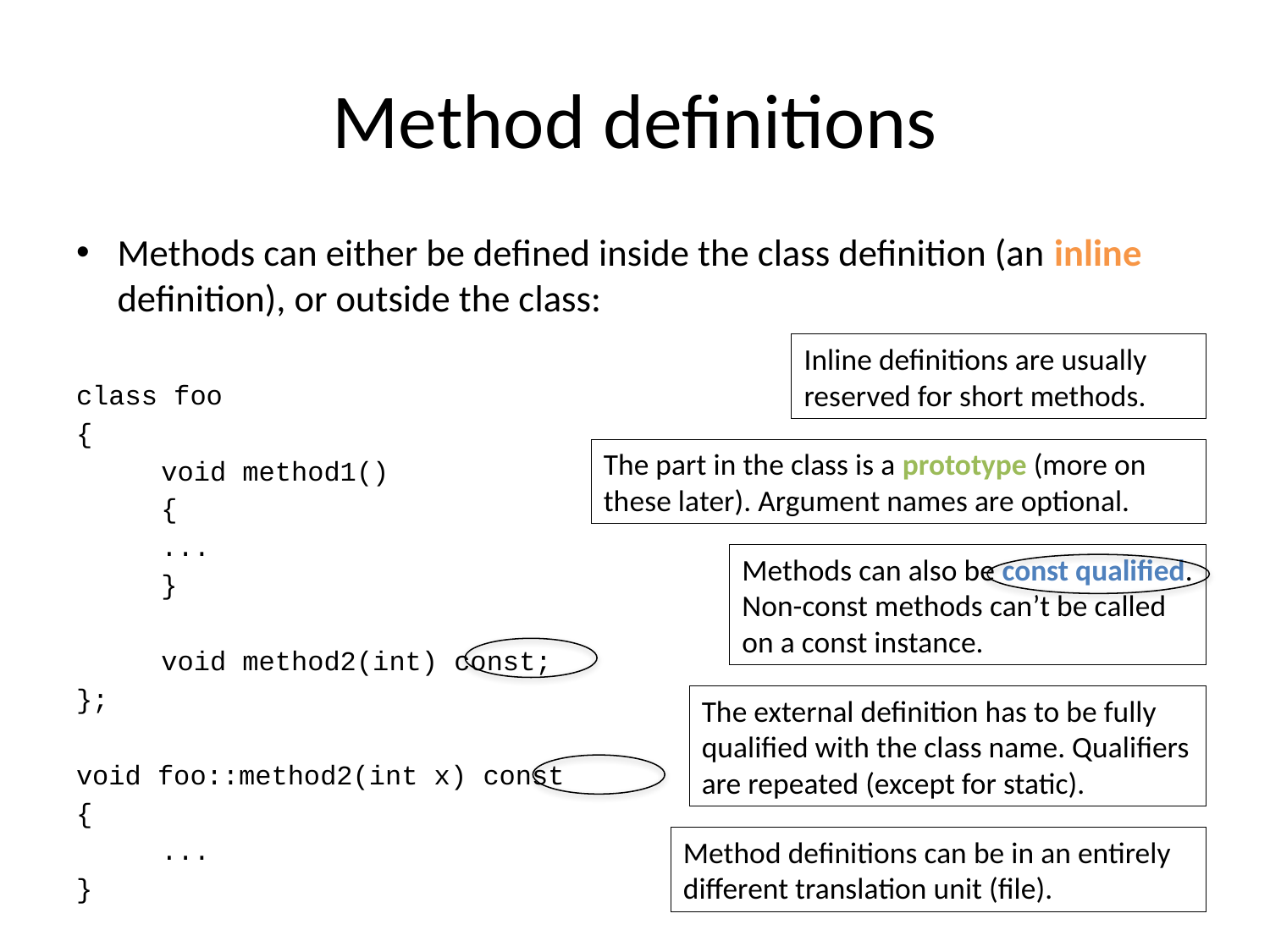

# Method definitions
Methods can either be defined inside the class definition (an inline definition), or outside the class:

class foo
{
	void method1()
	{
		...
	}

	void method2(int) const;
};

void foo::method2(int x) const
{
	...
}
Inline definitions are usually reserved for short methods.
The part in the class is a prototype (more on these later). Argument names are optional.
Methods can also be const qualified. Non-const methods can’t be called on a const instance.

The external definition has to be fully qualified with the class name. Qualifiers are repeated (except for static).

Method definitions can be in an entirely different translation unit (file).